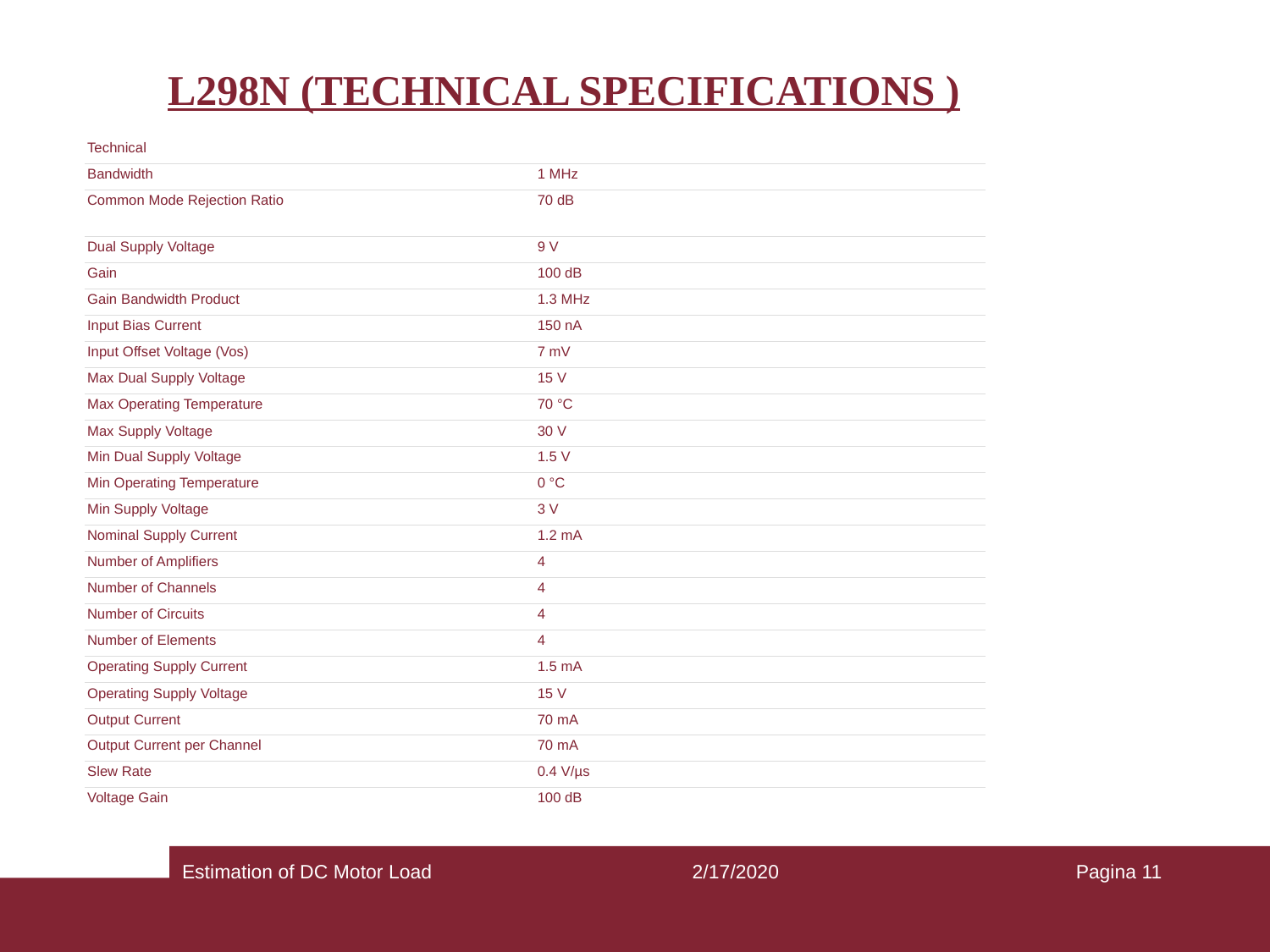

# L298N (TECHNICAL SPECIFICATIONS )
| Technical |  |
| --- | --- |
| Bandwidth | 1 MHz |
| Common Mode Rejection Ratio | 70 dB |
| Dual Supply Voltage | 9 V |
| Gain | 100 dB |
| Gain Bandwidth Product | 1.3 MHz |
| Input Bias Current | 150 nA |
| Input Offset Voltage (Vos) | 7 mV |
| Max Dual Supply Voltage | 15 V |
| Max Operating Temperature | 70 °C |
| Max Supply Voltage | 30 V |
| Min Dual Supply Voltage | 1.5 V |
| Min Operating Temperature | 0 °C |
| Min Supply Voltage | 3 V |
| Nominal Supply Current | 1.2 mA |
| Number of Amplifiers | 4 |
| Number of Channels | 4 |
| Number of Circuits | 4 |
| Number of Elements | 4 |
| Operating Supply Current | 1.5 mA |
| Operating Supply Voltage | 15 V |
| Output Current | 70 mA |
| Output Current per Channel | 70 mA |
| Slew Rate | 0.4 V/µs |
| Voltage Gain | 100 dB |
Estimation of DC Motor Load
2/17/2020
Pagina 11